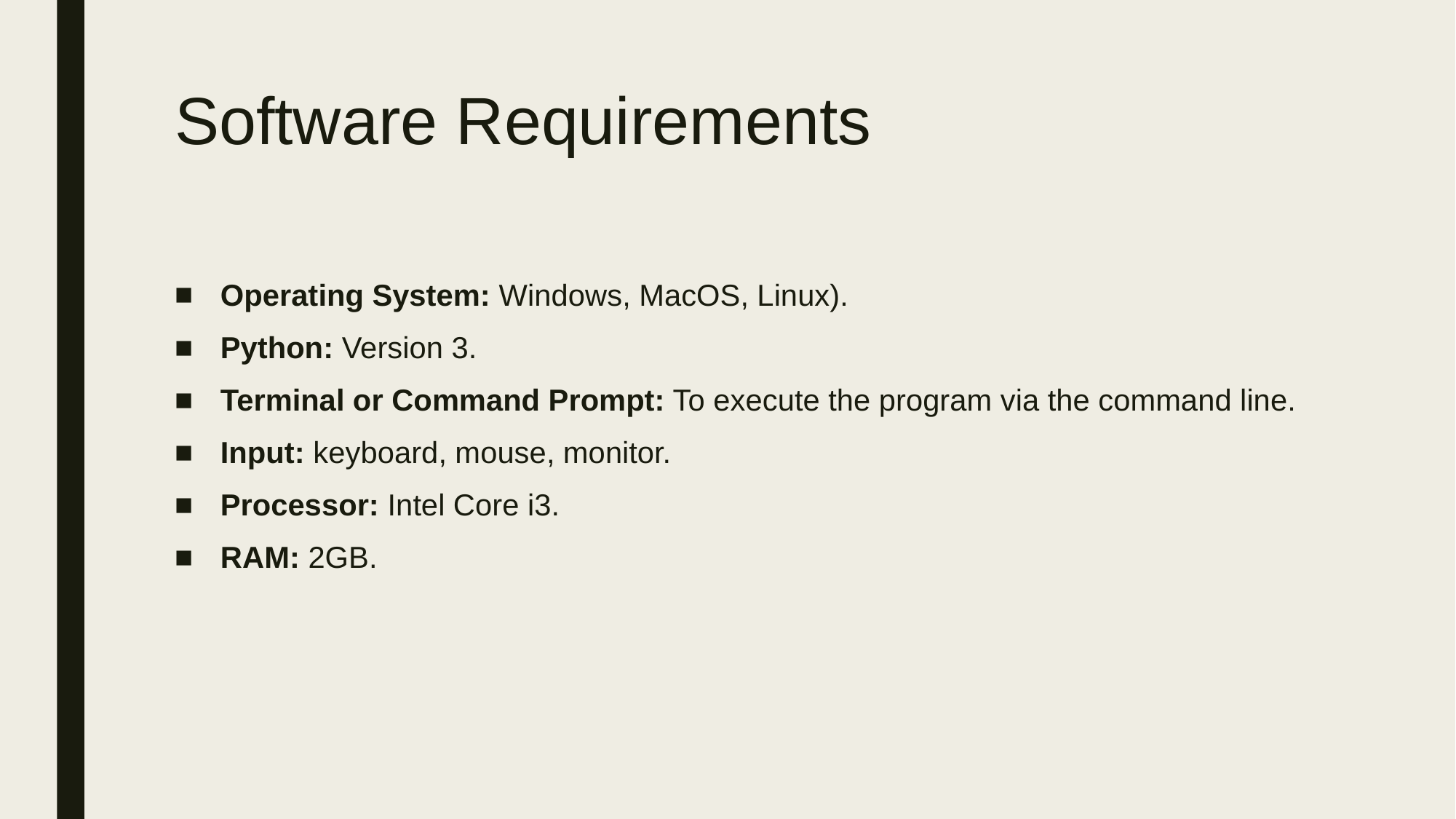

# Software Requirements
Operating System: Windows, MacOS, Linux).
Python: Version 3.
Terminal or Command Prompt: To execute the program via the command line.
Input: keyboard, mouse, monitor.
Processor: Intel Core i3.
RAM: 2GB.